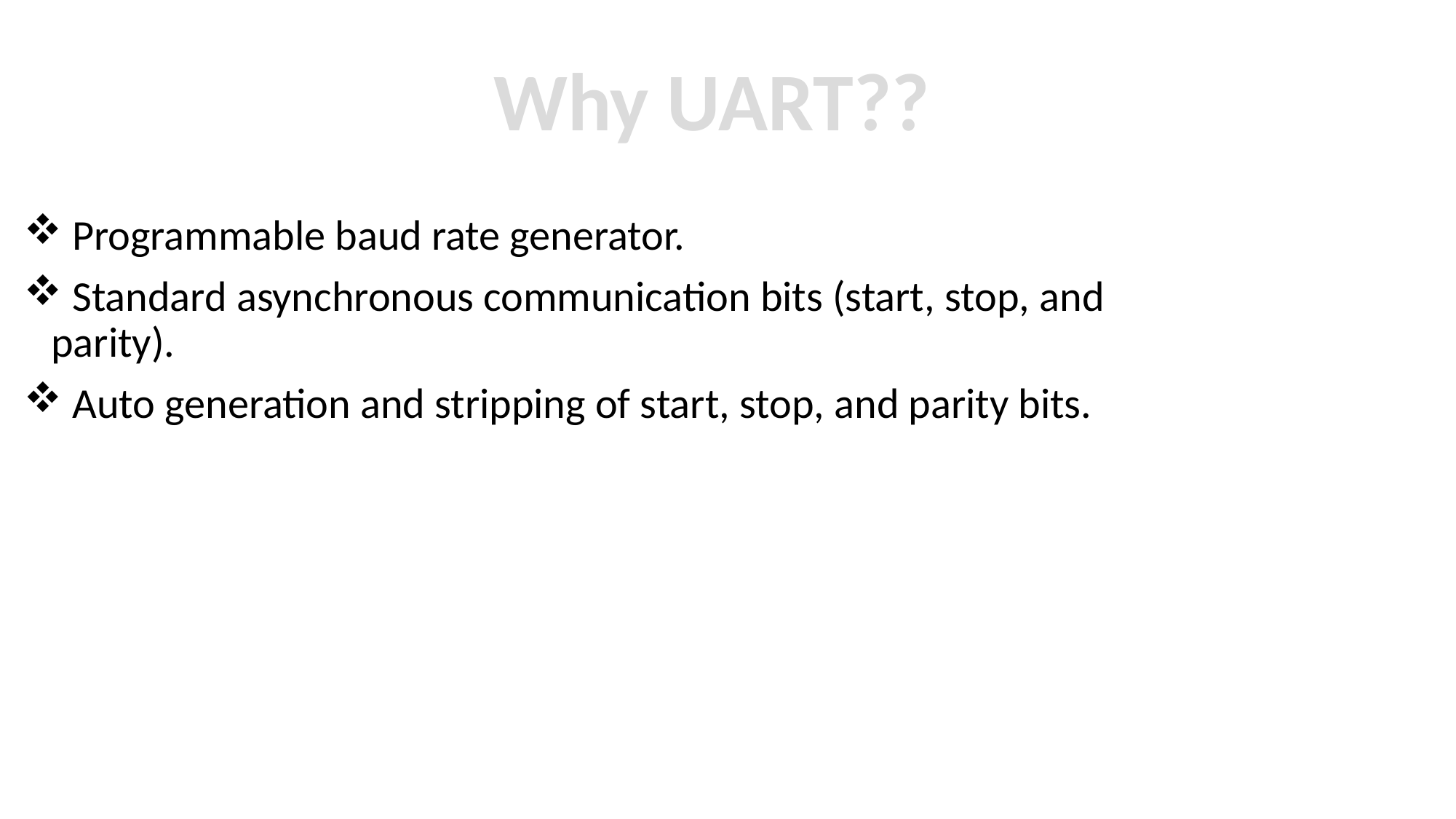

Why UART??
 Programmable baud rate generator.
 Standard asynchronous communication bits (start, stop, and parity).
 Auto generation and stripping of start, stop, and parity bits.